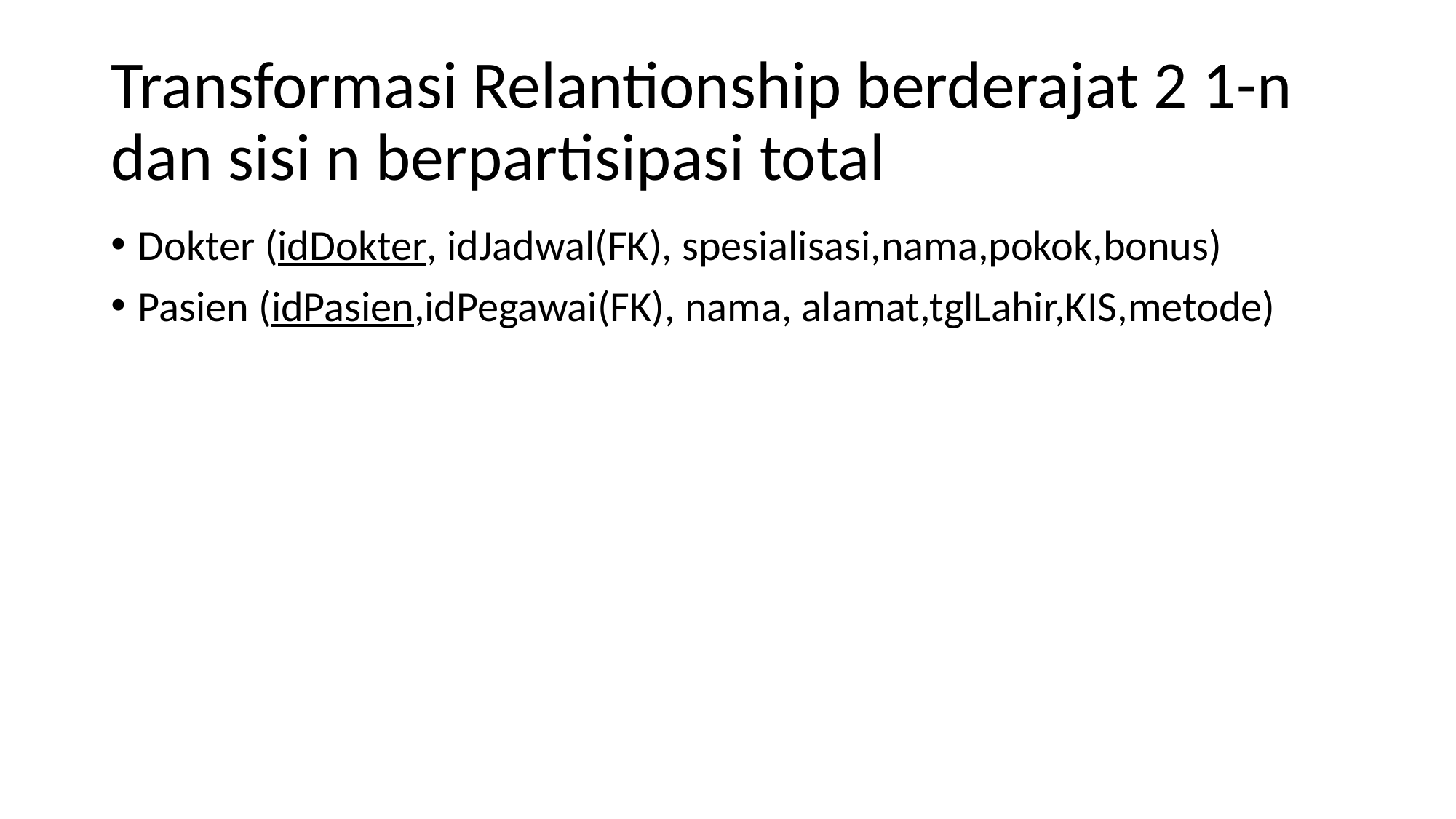

# Transformasi Relantionship berderajat 2 1-n dan sisi n berpartisipasi total
Dokter (idDokter, idJadwal(FK), spesialisasi,nama,pokok,bonus)
Pasien (idPasien,idPegawai(FK), nama, alamat,tglLahir,KIS,metode)